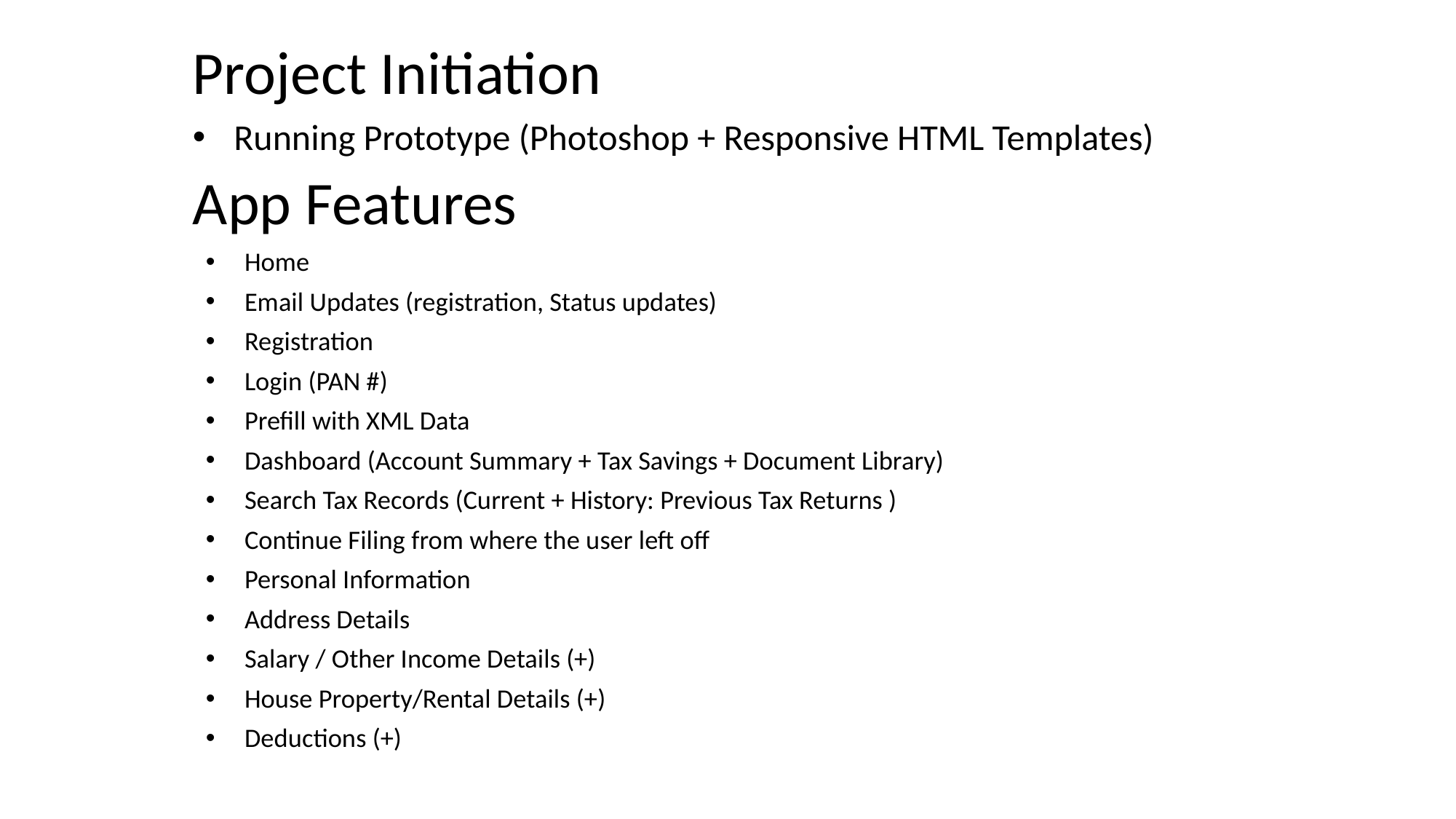

# Project Initiation
Running Prototype (Photoshop + Responsive HTML Templates)

App Features
Home
Email Updates (registration, Status updates)
Registration
Login (PAN #)
Prefill with XML Data
Dashboard (Account Summary + Tax Savings + Document Library)
Search Tax Records (Current + History: Previous Tax Returns )
Continue Filing from where the user left off
Personal Information
Address Details
Salary / Other Income Details (+)
House Property/Rental Details (+)
Deductions (+)